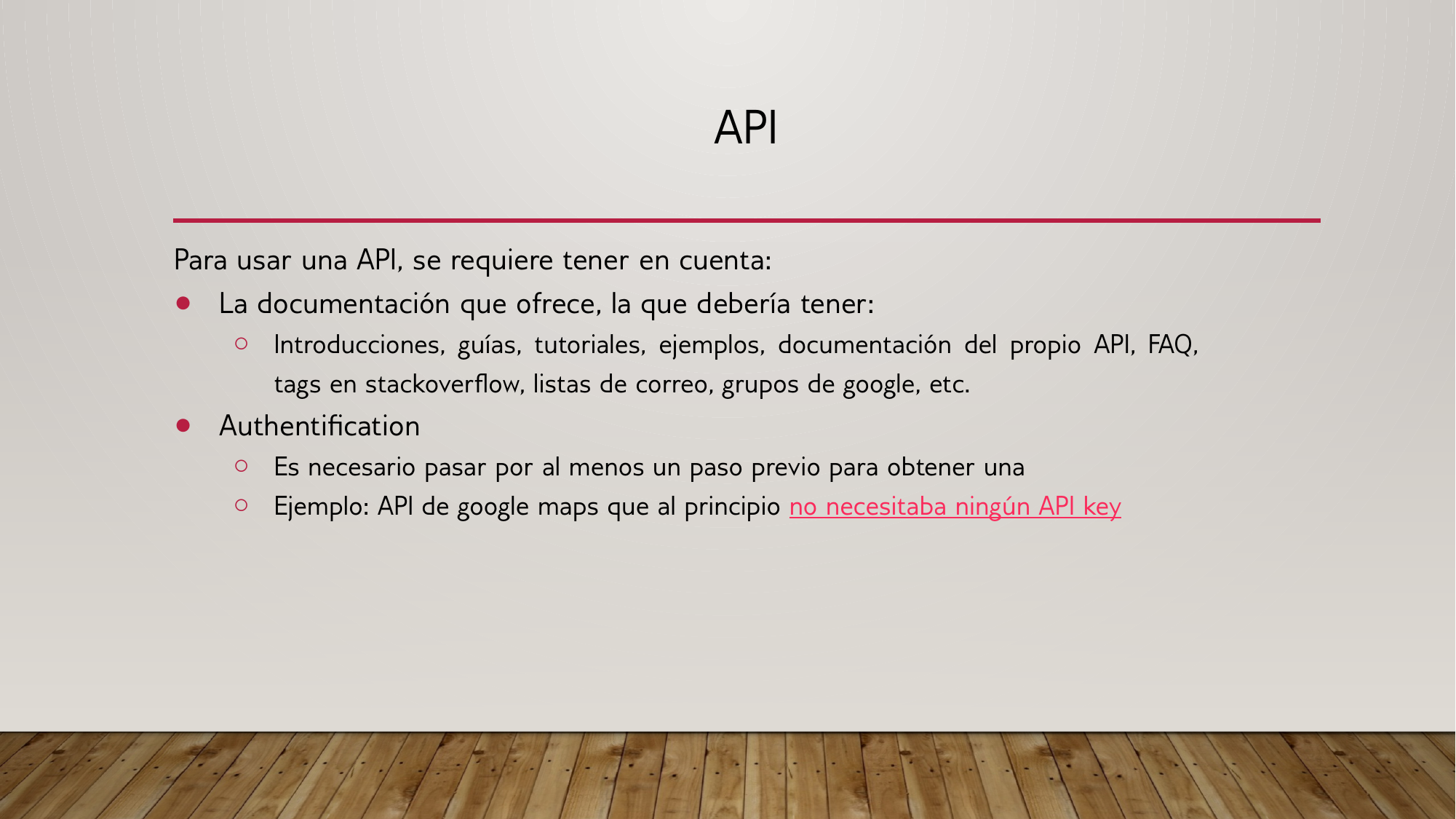

# API
Para usar una API, se requiere tener en cuenta:
La documentación que ofrece, la que debería tener:
Introducciones, guías, tutoriales, ejemplos, documentación del propio API, FAQ, tags en stackoverflow, listas de correo, grupos de google, etc.
Authentification
Es necesario pasar por al menos un paso previo para obtener una
Ejemplo: API de google maps que al principio no necesitaba ningún API key